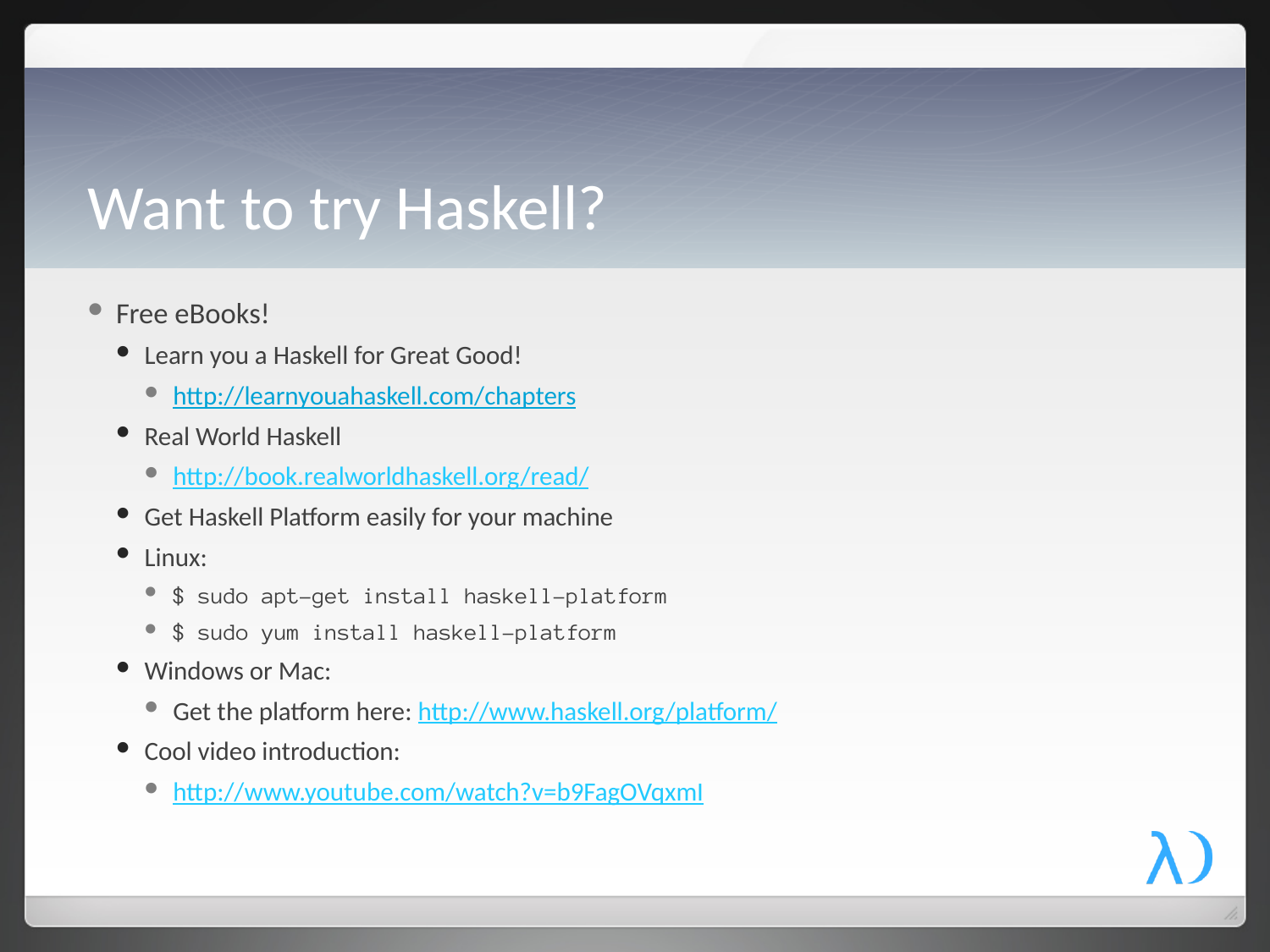

# Want to try Haskell?
Free eBooks!
Learn you a Haskell for Great Good!
http://learnyouahaskell.com/chapters
Real World Haskell
http://book.realworldhaskell.org/read/
Get Haskell Platform easily for your machine
Linux:
$ sudo apt-get install haskell-platform
$ sudo yum install haskell-platform
Windows or Mac:
Get the platform here: http://www.haskell.org/platform/
Cool video introduction:
http://www.youtube.com/watch?v=b9FagOVqxmI